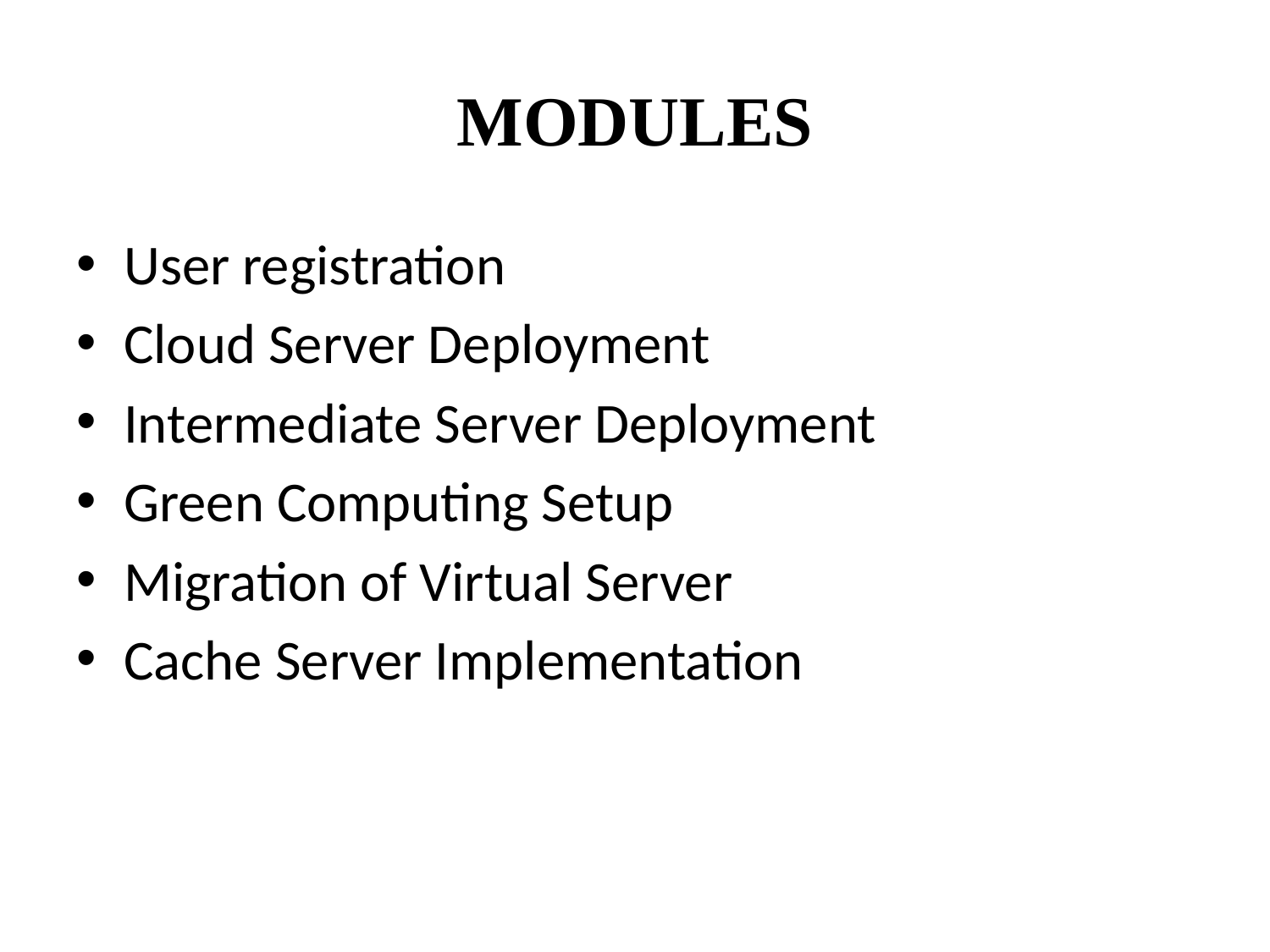

# MODULES
User registration
Cloud Server Deployment
Intermediate Server Deployment
Green Computing Setup
Migration of Virtual Server
Cache Server Implementation